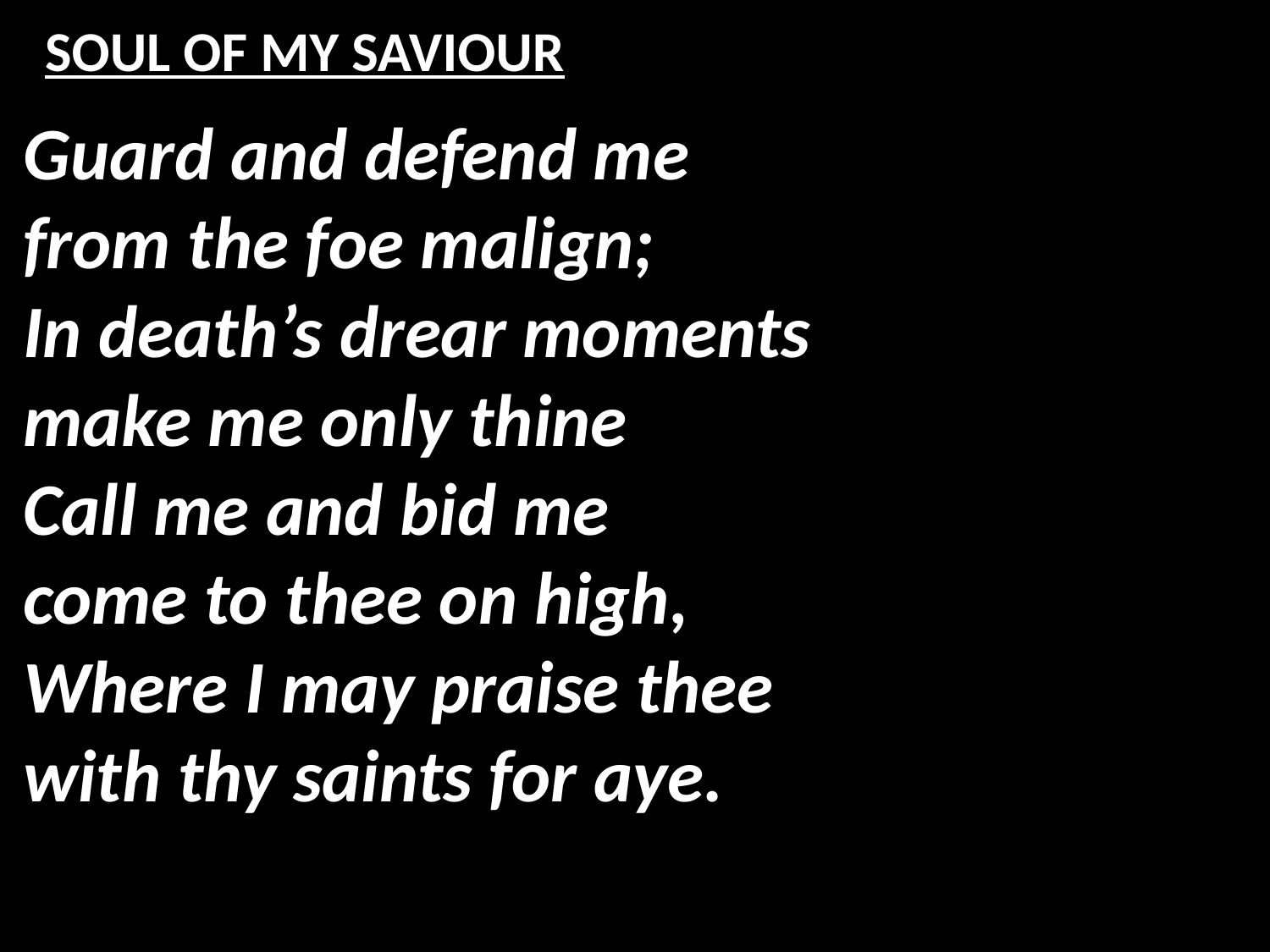

# SOUL OF MY SAVIOUR
Guard and defend me
from the foe malign;
In death’s drear moments
make me only thine
Call me and bid me
come to thee on high,
Where I may praise thee
with thy saints for aye.